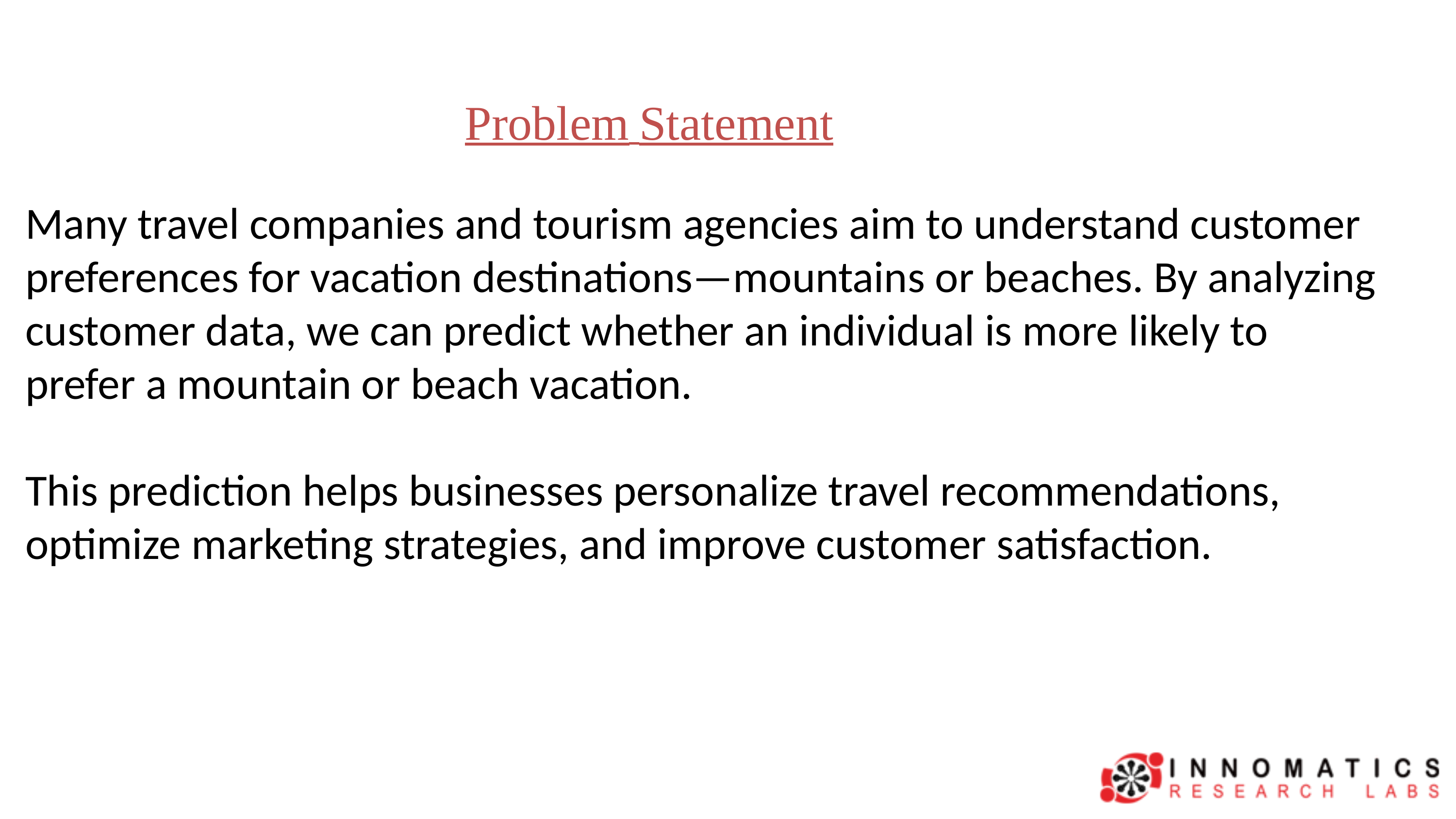

Problem Statement
Many travel companies and tourism agencies aim to understand customer preferences for vacation destinations—mountains or beaches. By analyzing customer data, we can predict whether an individual is more likely to prefer a mountain or beach vacation.

This prediction helps businesses personalize travel recommendations, optimize marketing strategies, and improve customer satisfaction.